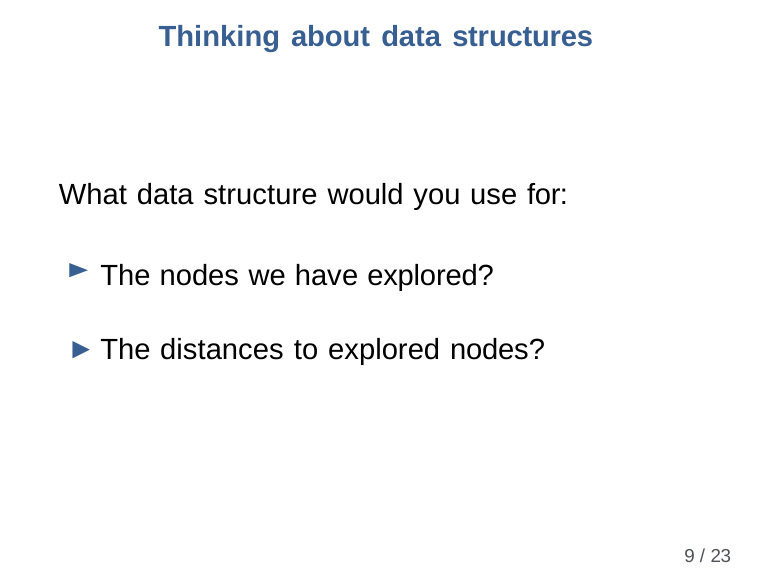

# Thinking about data structures
What data structure would you use for:

The nodes we have explored?

The distances to explored nodes?
9 / 23